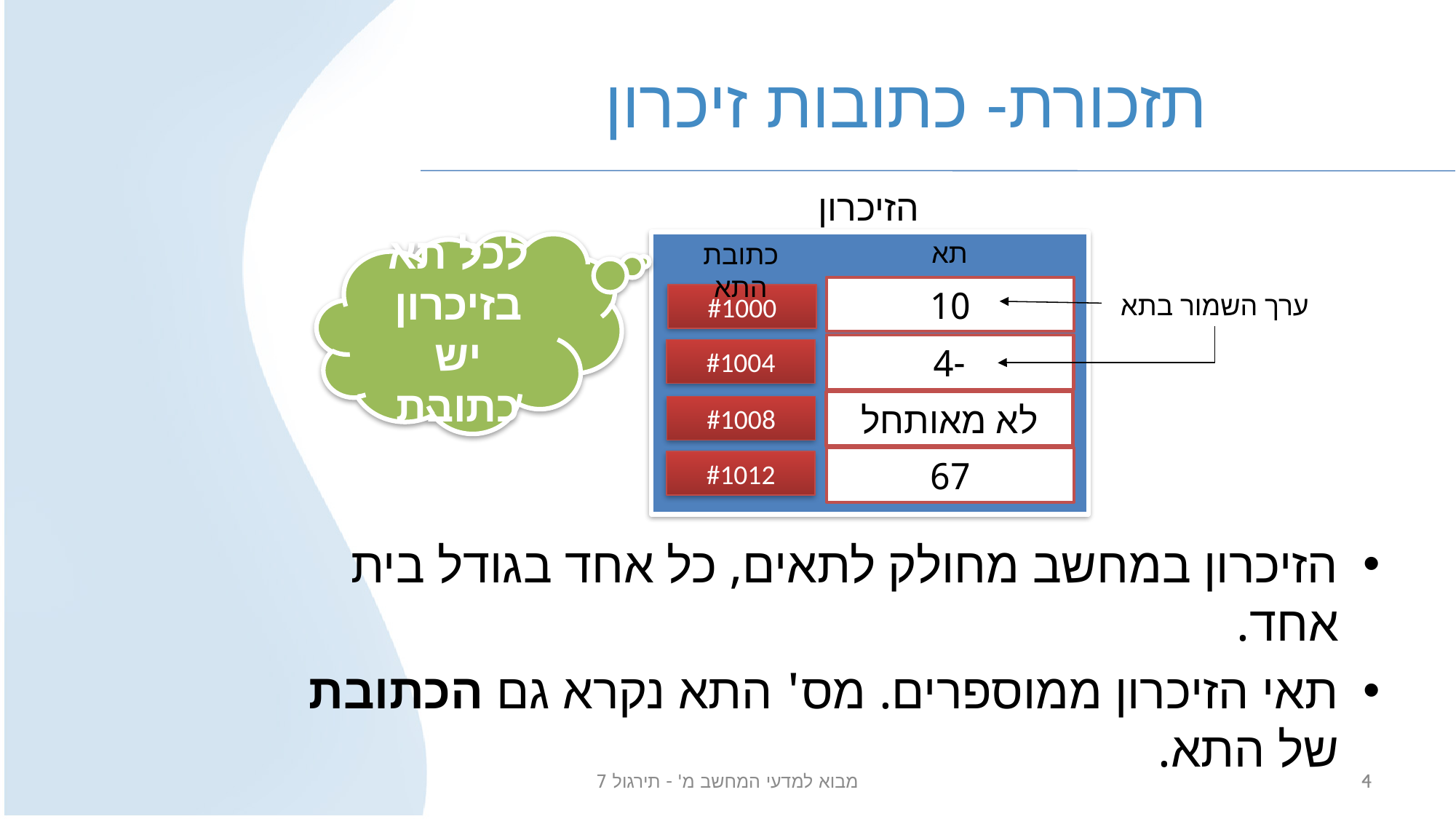

# תזכורת- כתובות זיכרון
הזיכרון
תא

כתובת התא
לכל תא בזיכרון יש כתובת
10
ערך השמור בתא
#1000
-4
#1004
לא מאותחל
#1008
67
#1012
הזיכרון במחשב מחולק לתאים, כל אחד בגודל בית אחד.
תאי הזיכרון ממוספרים. מס' התא נקרא גם הכתובת של התא.

מבוא למדעי המחשב מ' - תירגול 7
4